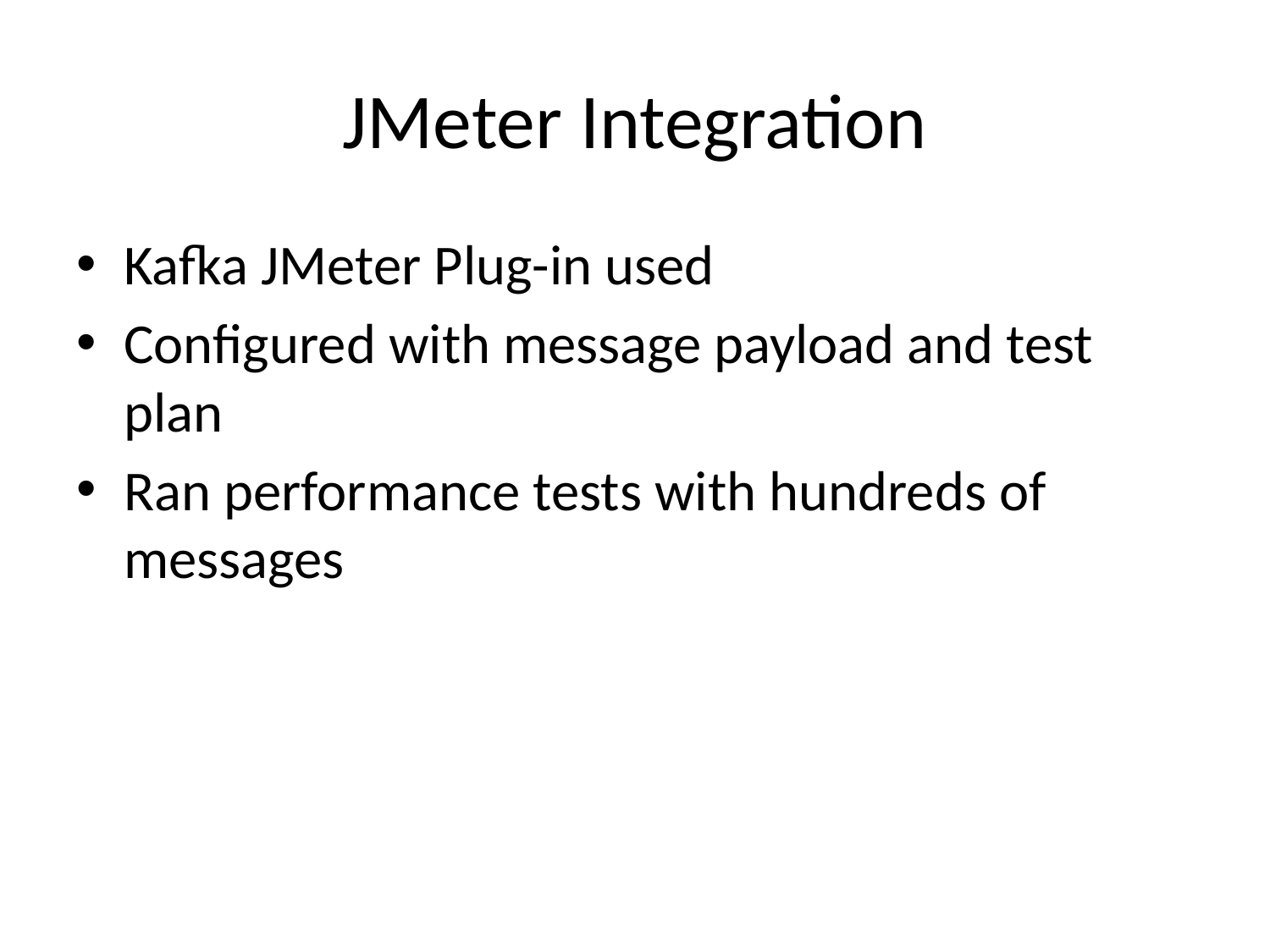

# JMeter Integration
Kafka JMeter Plug-in used
Configured with message payload and test plan
Ran performance tests with hundreds of messages